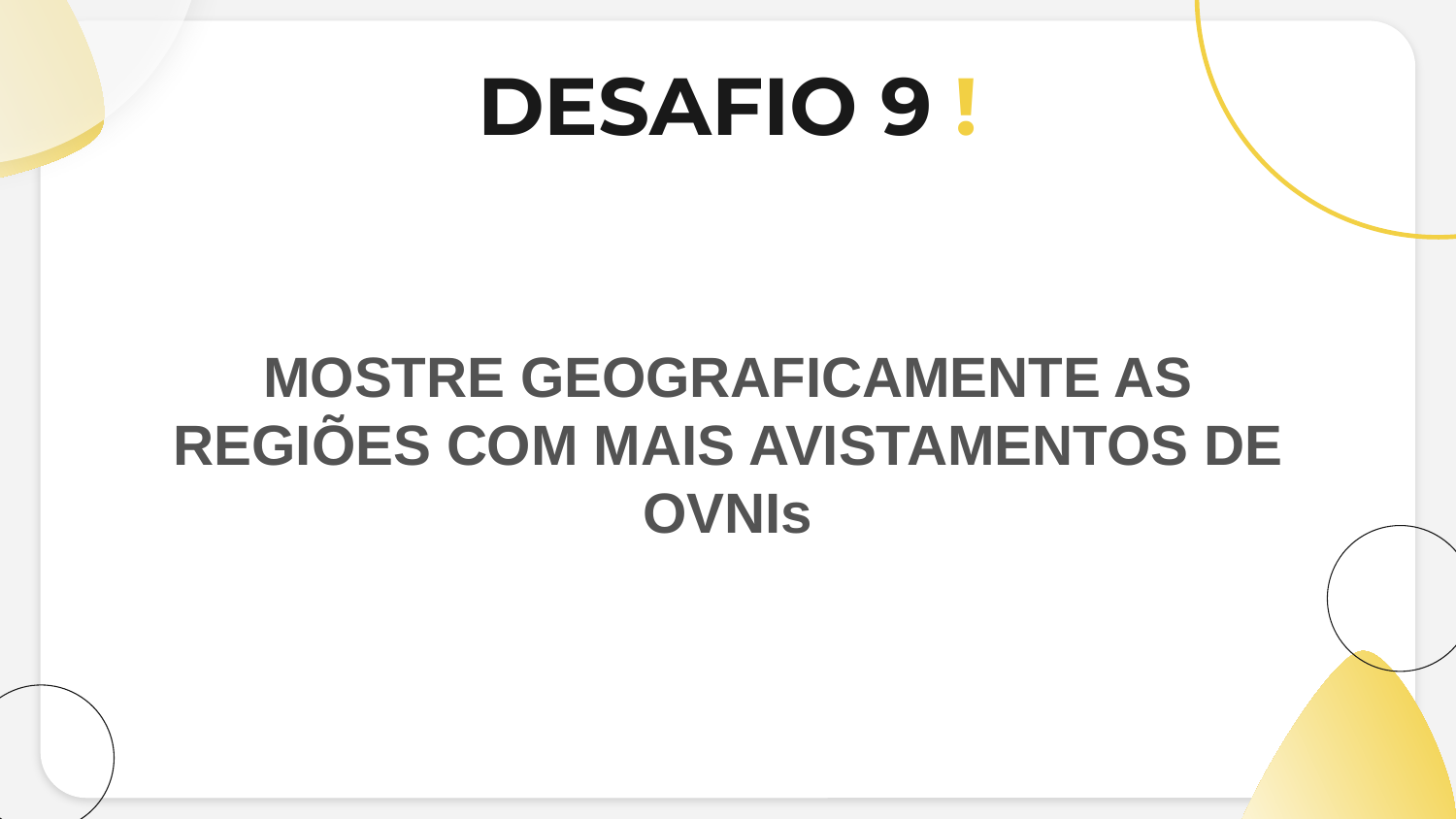

# DESAFIO 9 !
MOSTRE GEOGRAFICAMENTE AS REGIÕES COM MAIS AVISTAMENTOS DE OVNIs